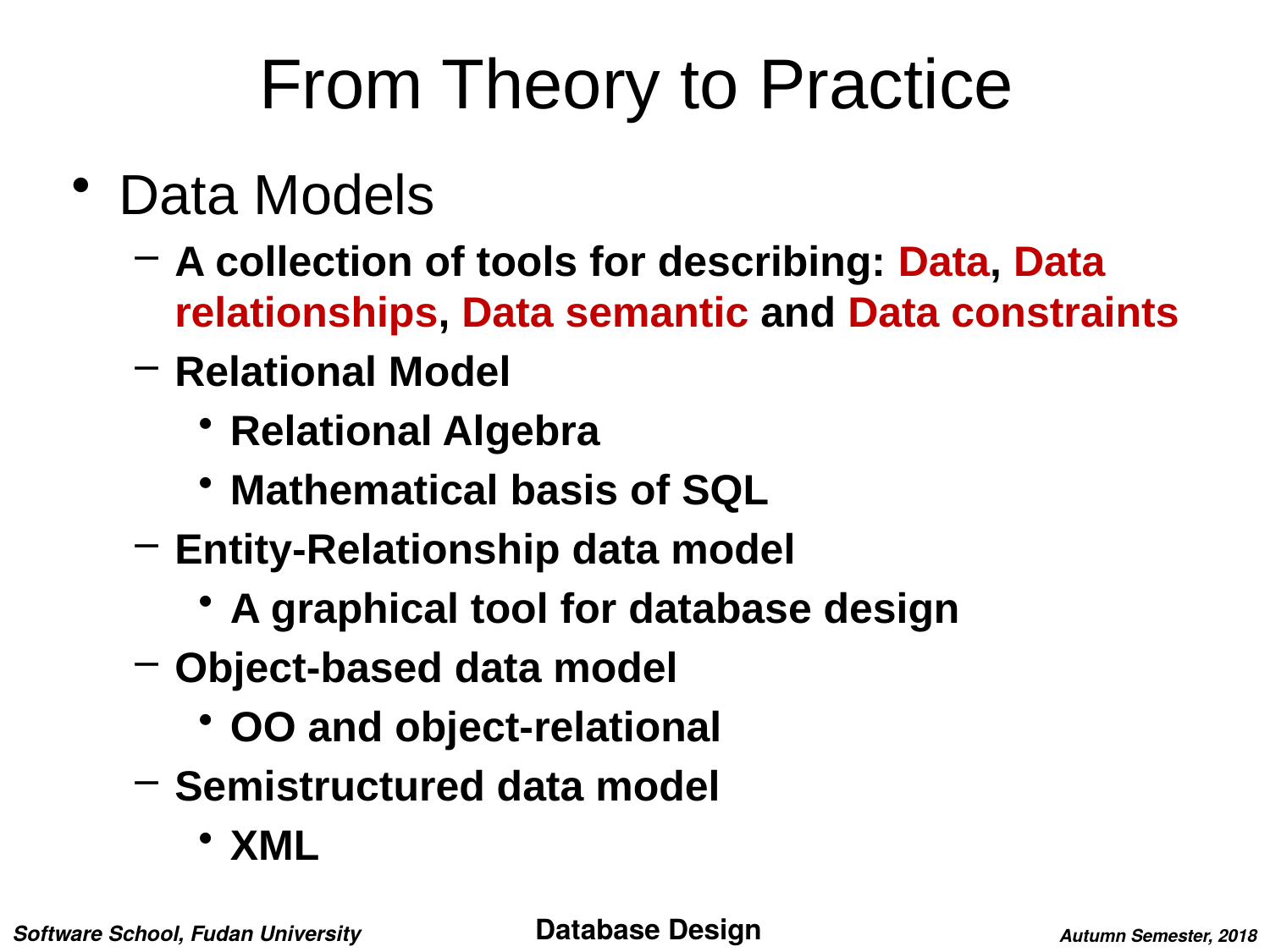

# From Theory to Practice
Data Models
A collection of tools for describing: Data, Data relationships, Data semantic and Data constraints
Relational Model
Relational Algebra
Mathematical basis of SQL
Entity-Relationship data model
A graphical tool for database design
Object-based data model
OO and object-relational
Semistructured data model
XML